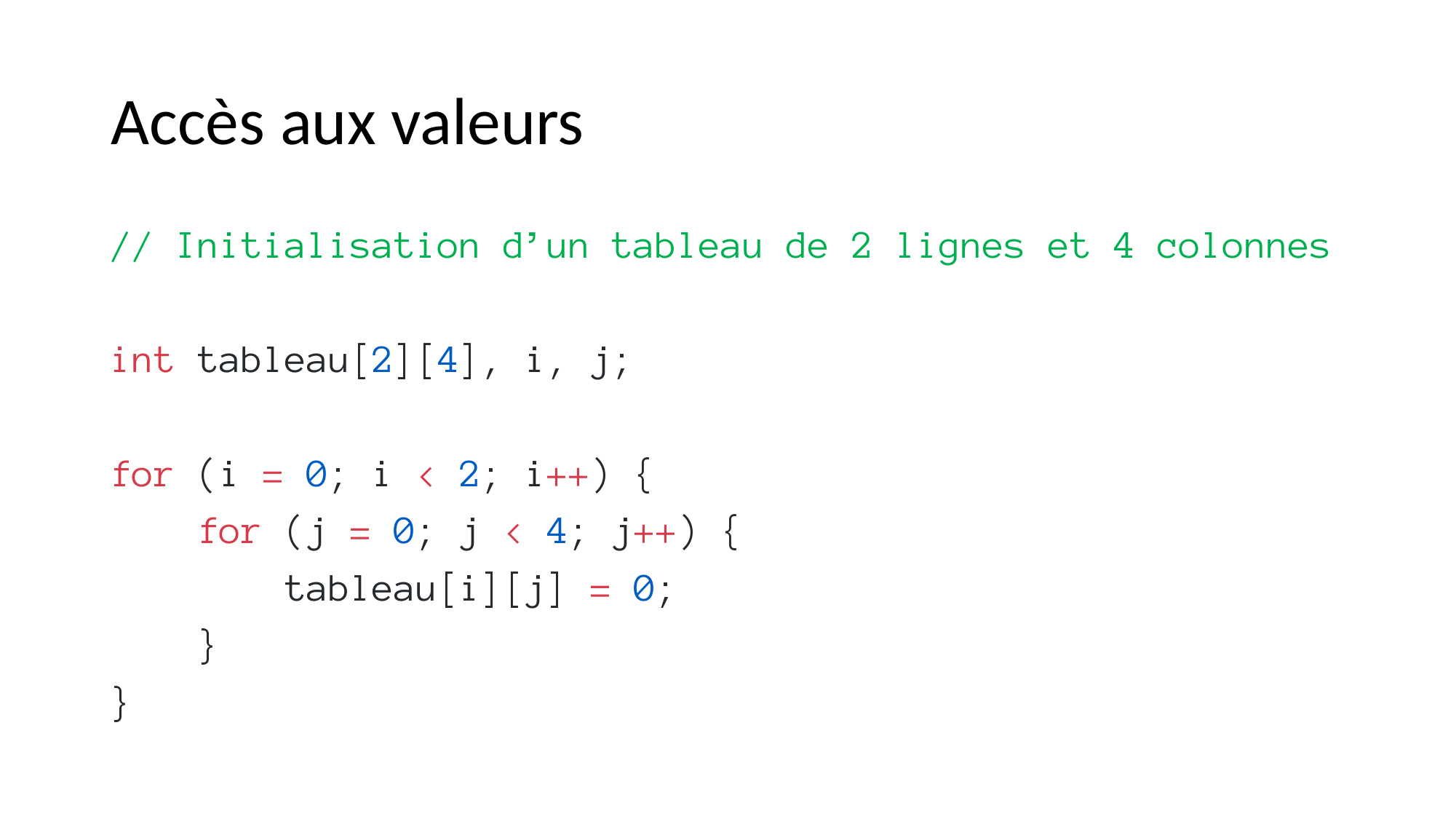

# Accès aux valeurs
// Initialisation d’un tableau de 2 lignes et 4 colonnes

int tableau[2][4], i, j;

for (i = 0; i < 2; i++) {
    for (j = 0; j < 4; j++) {
        tableau[i][j] = 0;
    }
}